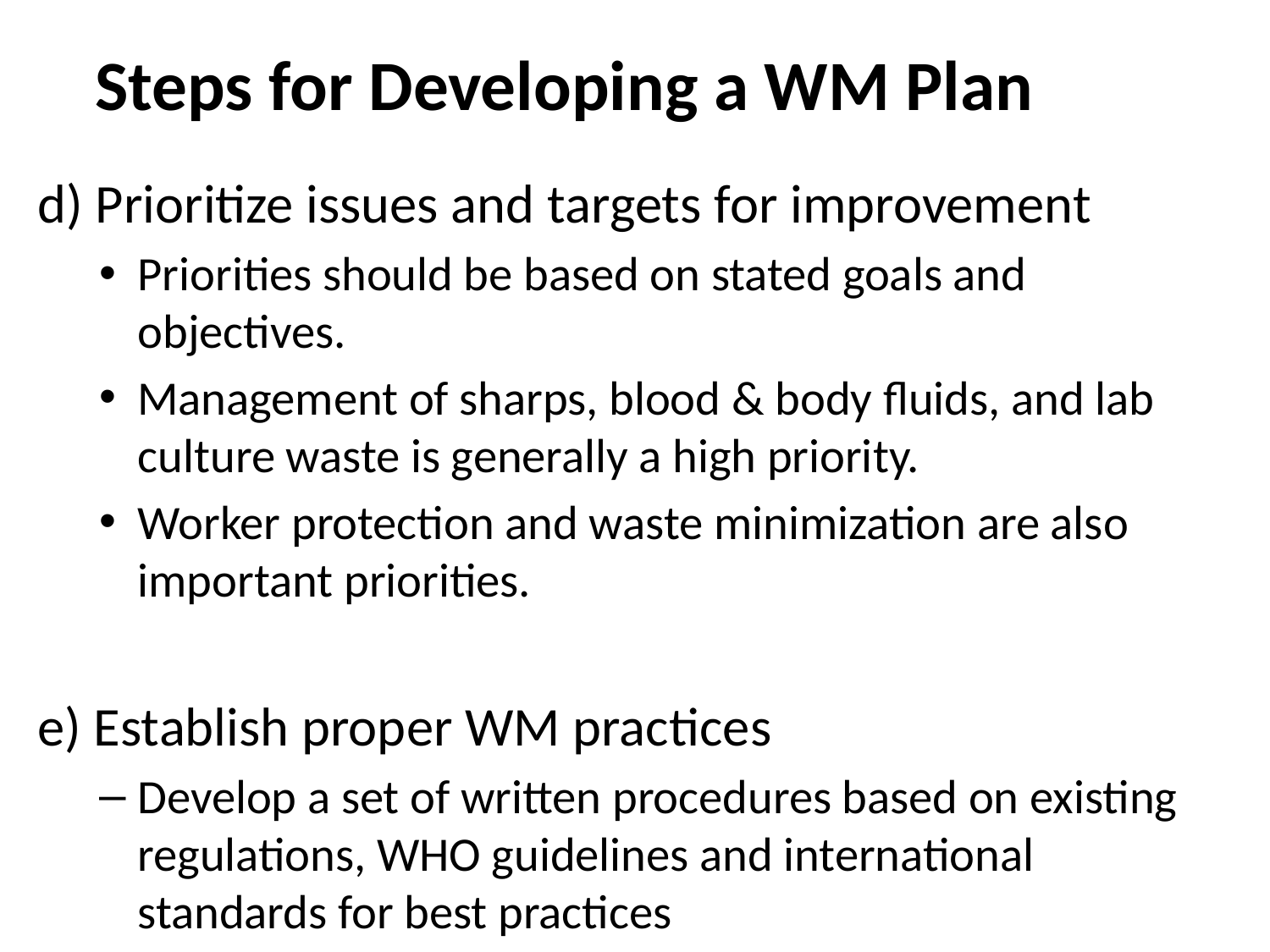

# Steps for Developing a WM Plan
d) Prioritize issues and targets for improvement
Priorities should be based on stated goals and objectives.
Management of sharps, blood & body fluids, and lab culture waste is generally a high priority.
Worker protection and waste minimization are also important priorities.

e) Establish proper WM practices
Develop a set of written procedures based on existing regulations, WHO guidelines and international standards for best practices